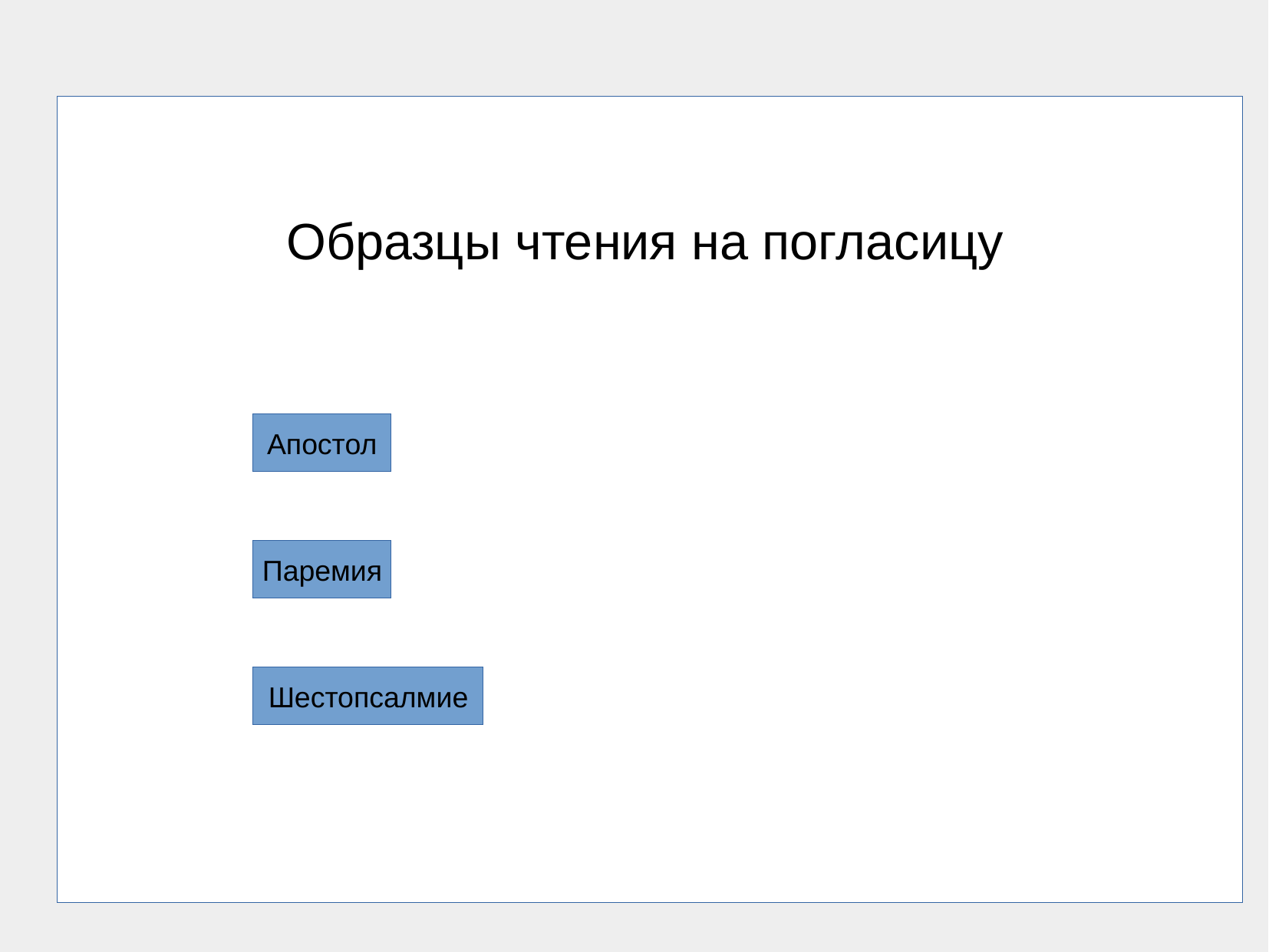

Образцы чтения на погласицу
Апостол
Паремия
Шестопсалмие